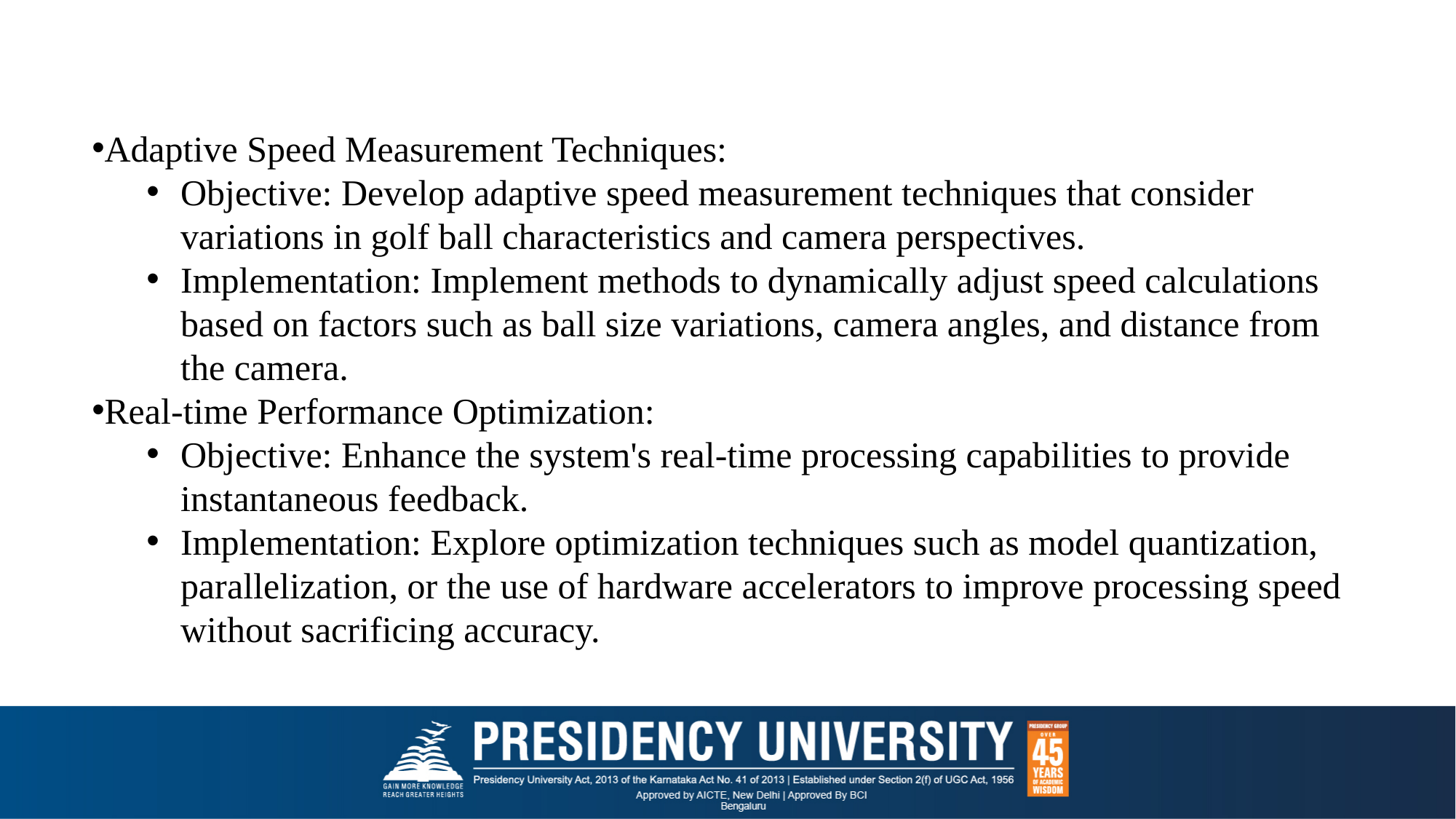

Adaptive Speed Measurement Techniques:
Objective: Develop adaptive speed measurement techniques that consider variations in golf ball characteristics and camera perspectives.
Implementation: Implement methods to dynamically adjust speed calculations based on factors such as ball size variations, camera angles, and distance from the camera.
Real-time Performance Optimization:
Objective: Enhance the system's real-time processing capabilities to provide instantaneous feedback.
Implementation: Explore optimization techniques such as model quantization, parallelization, or the use of hardware accelerators to improve processing speed without sacrificing accuracy.